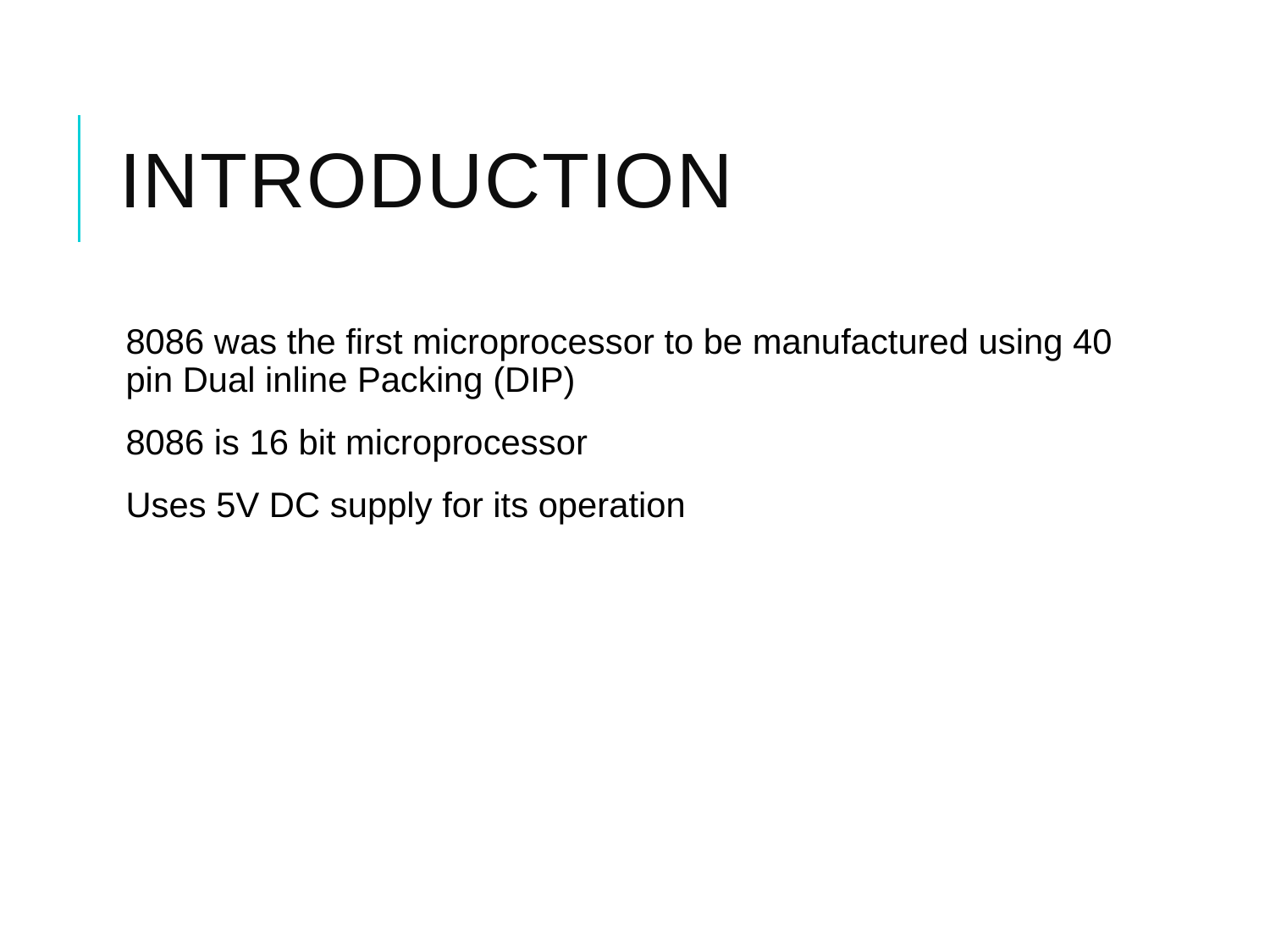

# Introduction
8086 was the first microprocessor to be manufactured using 40 pin Dual inline Packing (DIP)
8086 is 16 bit microprocessor
Uses 5V DC supply for its operation